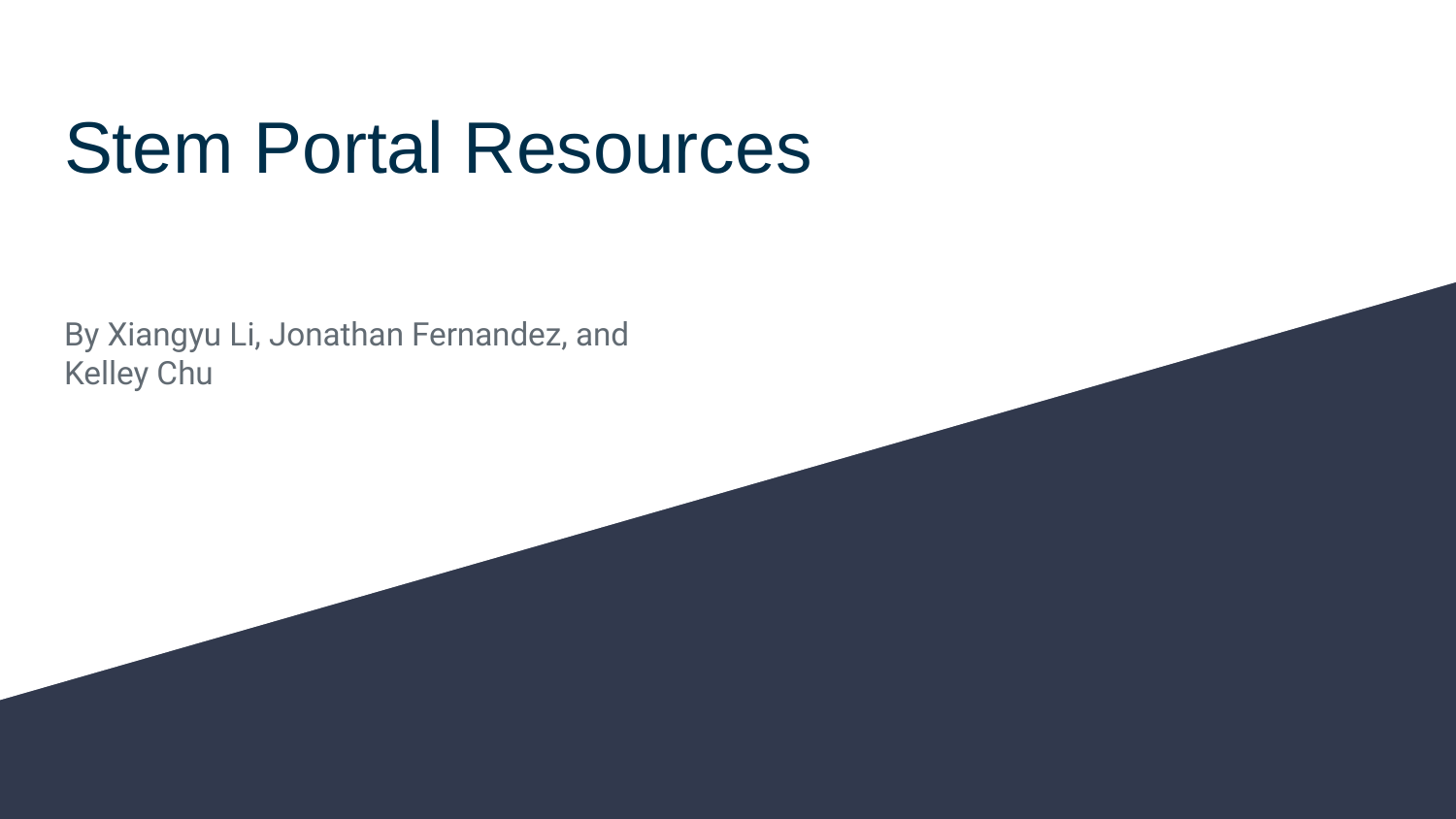

# Stem Portal Resources
By Xiangyu Li, Jonathan Fernandez, and Kelley Chu